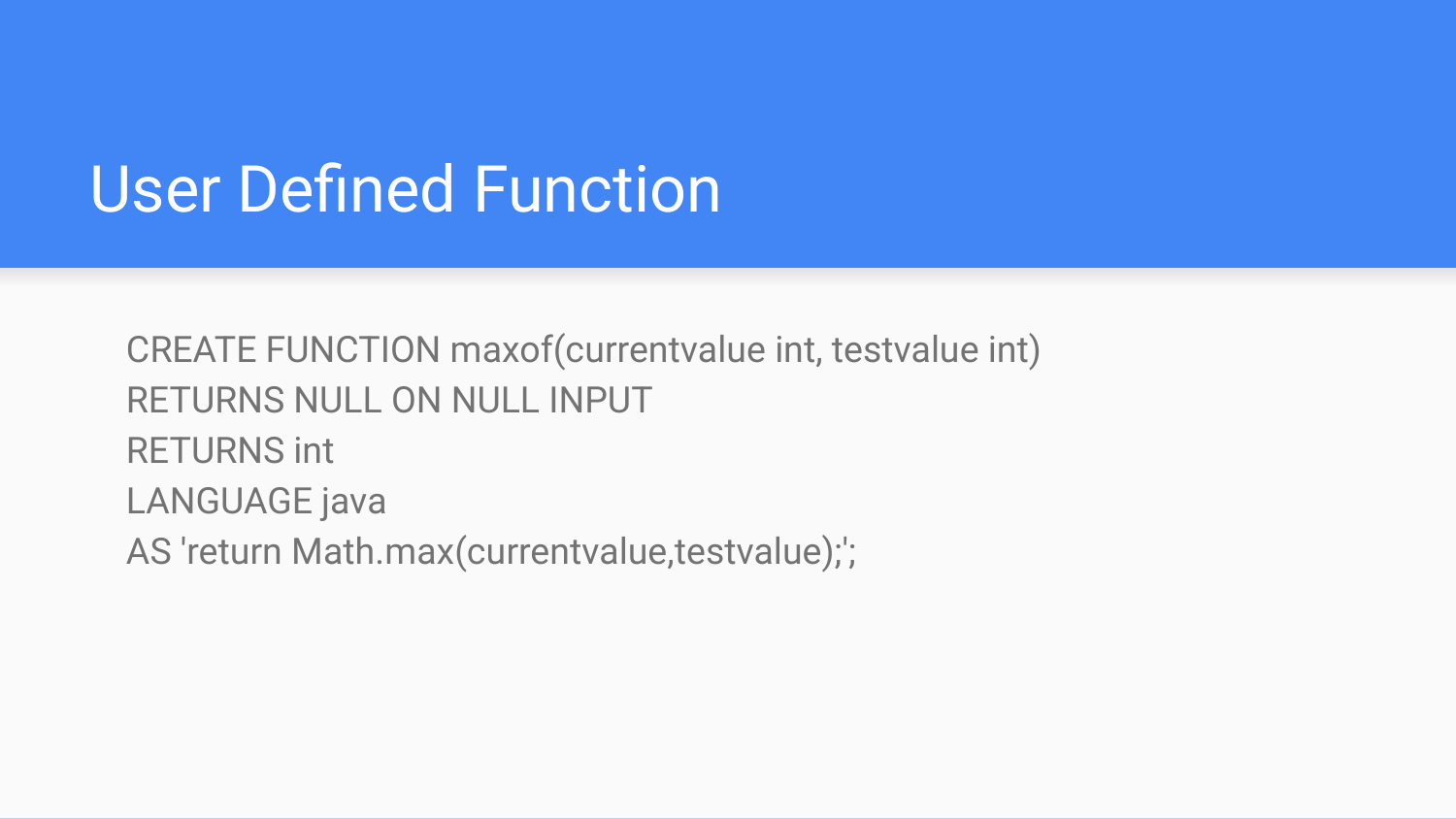

# User Defined Function
CREATE FUNCTION maxof(currentvalue int, testvalue int)
RETURNS NULL ON NULL INPUT
RETURNS int
LANGUAGE java
AS 'return Math.max(currentvalue,testvalue);';